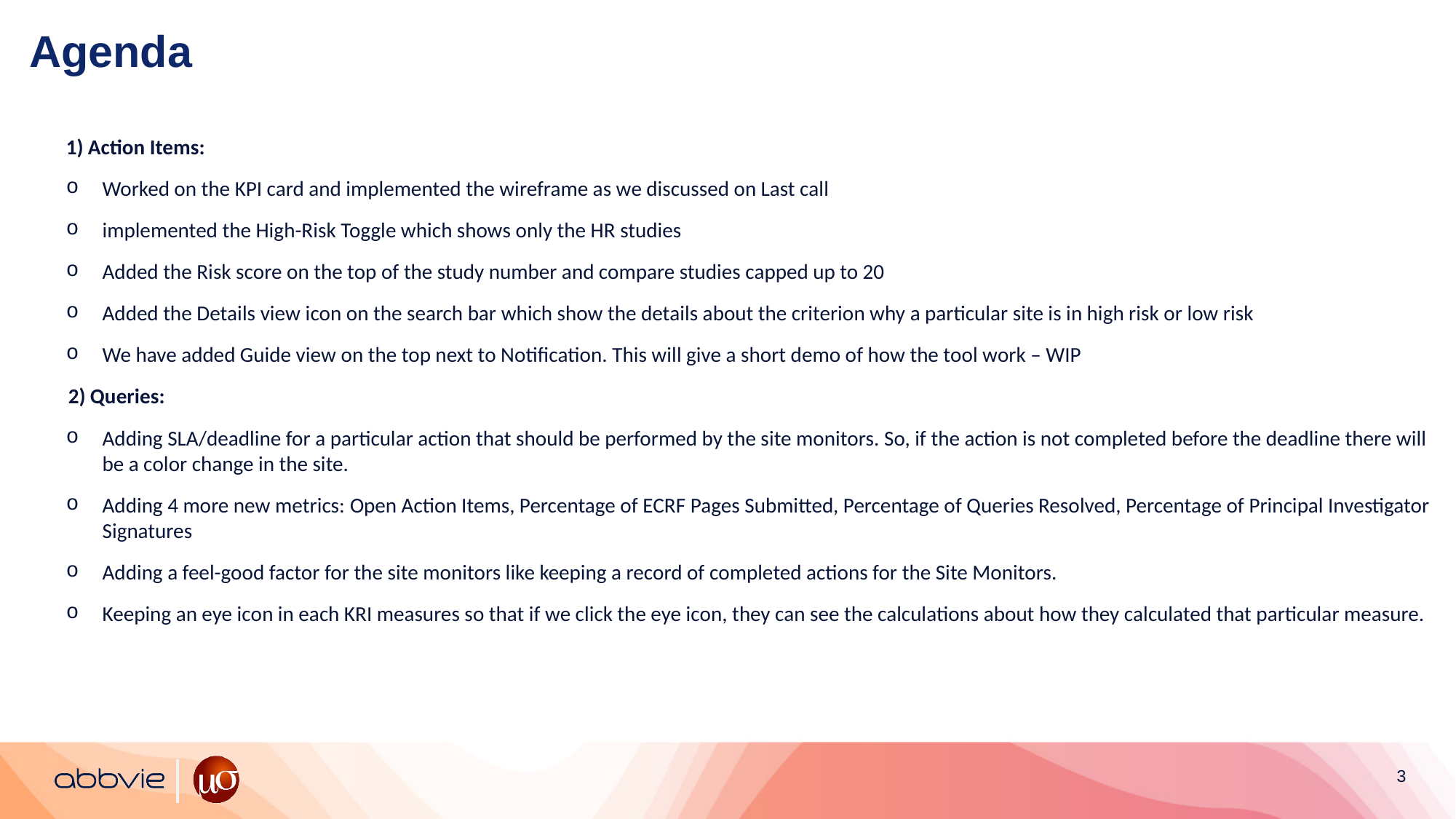

# Agenda

1) Action Items:
Worked on the KPI card and implemented the wireframe as we discussed on Last call
implemented the High-Risk Toggle which shows only the HR studies
Added the Risk score on the top of the study number and compare studies capped up to 20
Added the Details view icon on the search bar which show the details about the criterion why a particular site is in high risk or low risk
We have added Guide view on the top next to Notification. This will give a short demo of how the tool work – WIP
2) Queries:
Adding SLA/deadline for a particular action that should be performed by the site monitors. So, if the action is not completed before the deadline there will be a color change in the site.
Adding 4 more new metrics: Open Action Items, Percentage of ECRF Pages Submitted, Percentage of Queries Resolved, Percentage of Principal Investigator Signatures
Adding a feel-good factor for the site monitors like keeping a record of completed actions for the Site Monitors.
Keeping an eye icon in each KRI measures so that if we click the eye icon, they can see the calculations about how they calculated that particular measure.

3